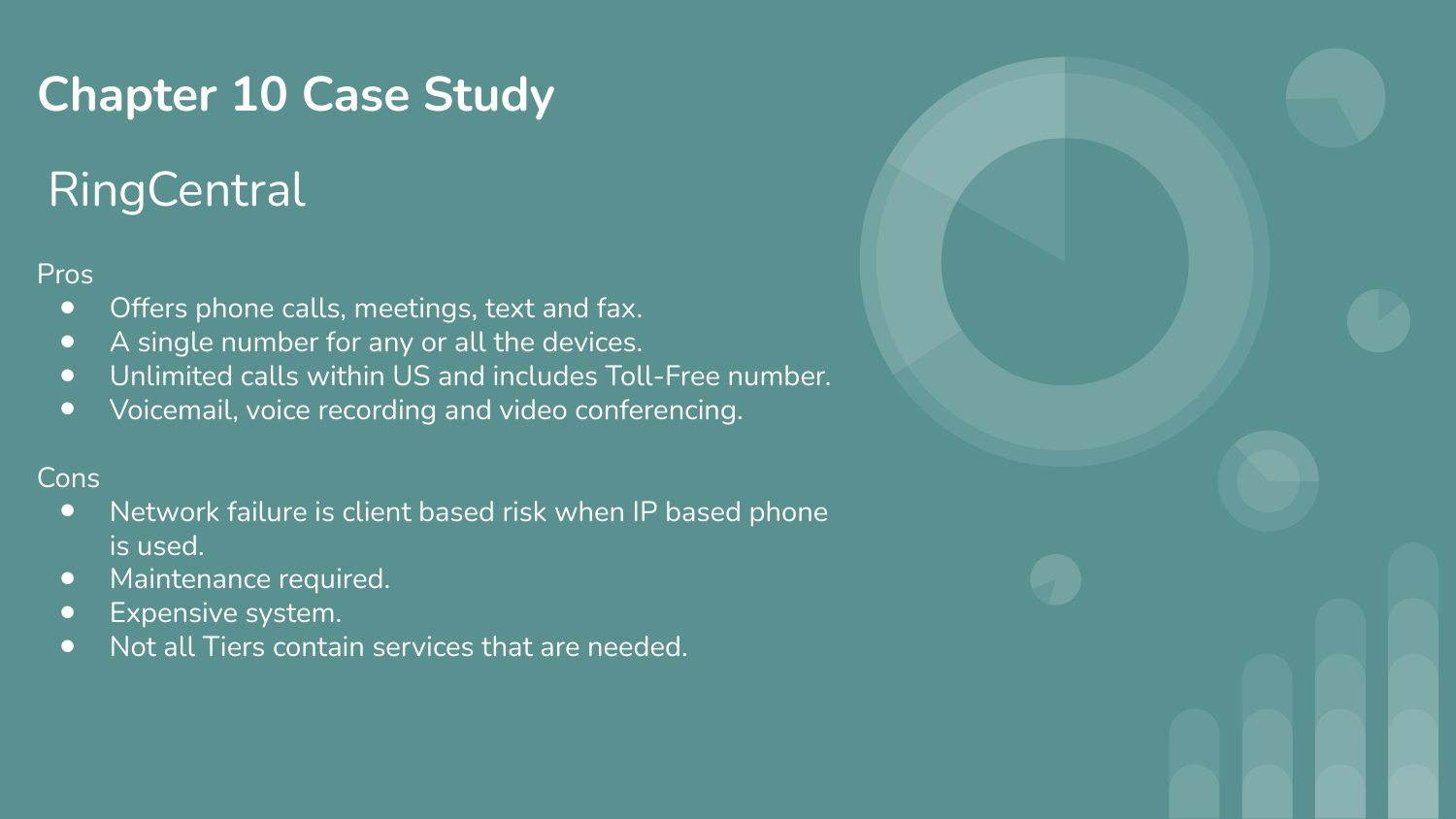

Chapter 10 Case Study
  RingCentral
Pros
Offers phone calls, meetings, text and fax.
A single number for any or all the devices.
Unlimited calls within US and includes Toll-Free number.
Voicemail, voice recording and video conferencing.

Cons
Network failure is client based risk when IP based phone is used.
Maintenance required.
Expensive system.
Not all Tiers contain services that are needed.